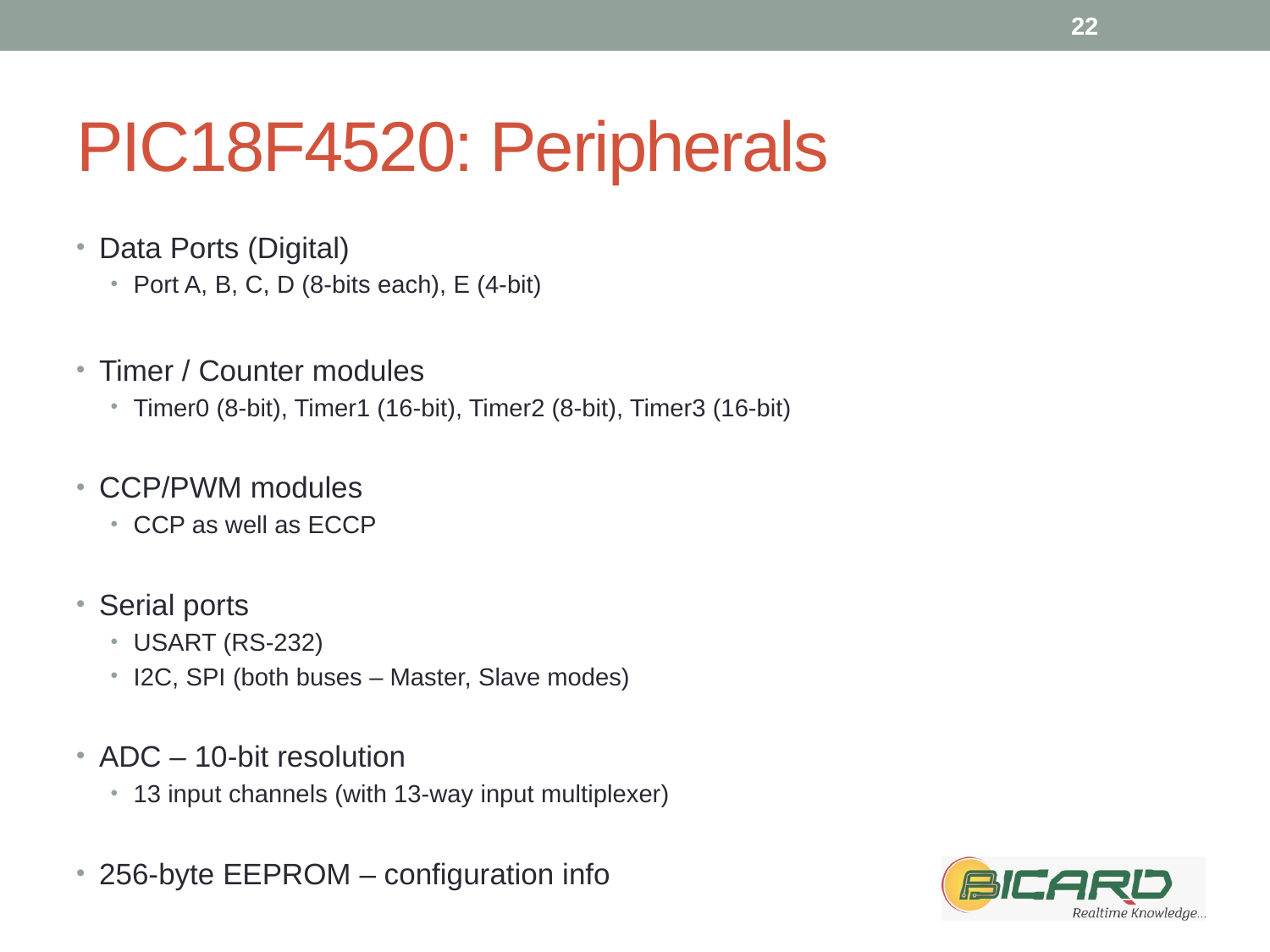

22
# PIC18F4520: Peripherals
Data Ports (Digital)
Port A, B, C, D (8-bits each), E (4-bit)

Timer / Counter modules
Timer0 (8-bit), Timer1 (16-bit), Timer2 (8-bit), Timer3 (16-bit)

CCP/PWM modules
CCP as well as ECCP

Serial ports
USART (RS-232)
I2C, SPI (both buses – Master, Slave modes)

ADC – 10-bit resolution
13 input channels (with 13-way input multiplexer)

256-byte EEPROM – configuration info